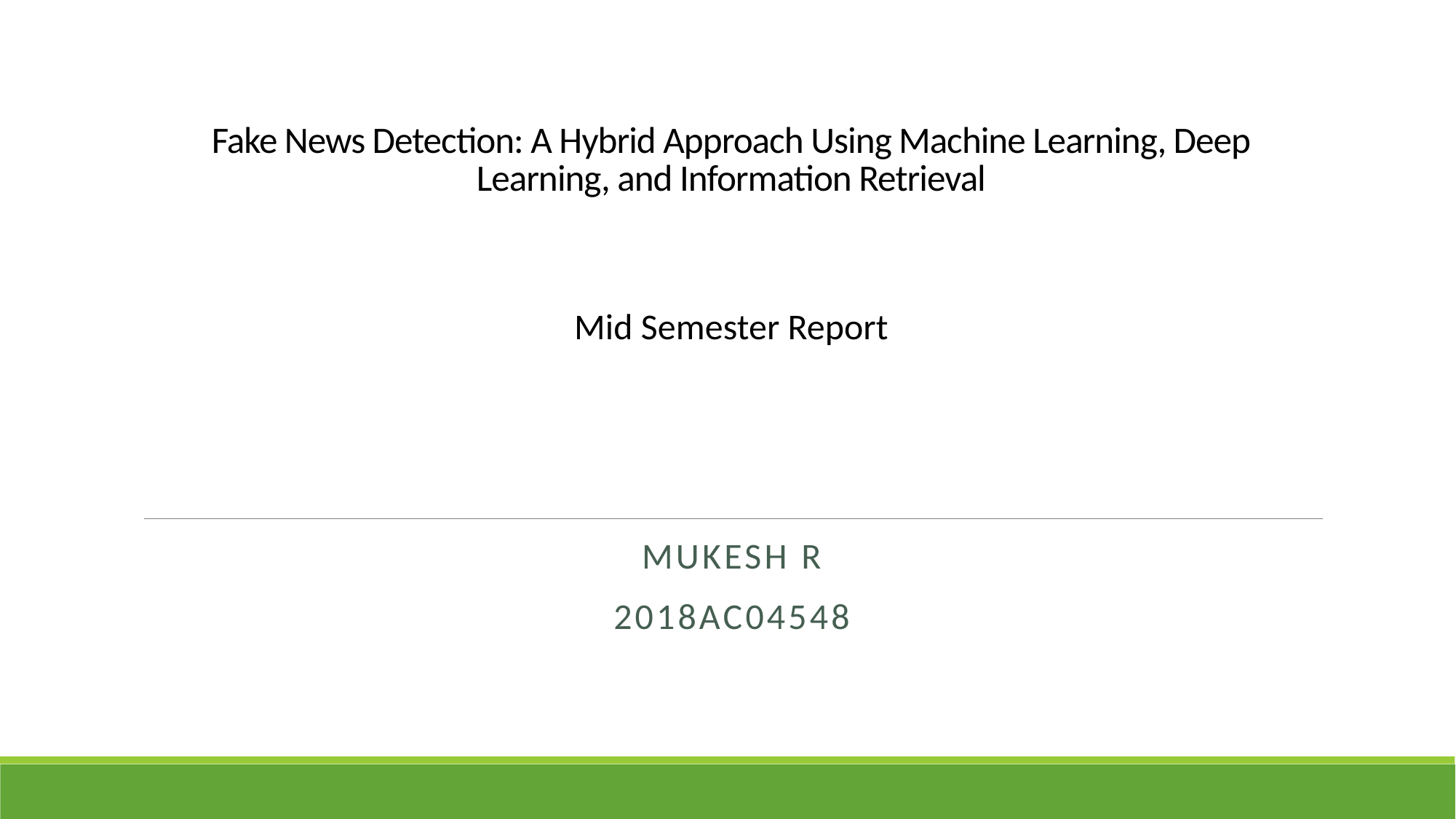

# Fake News Detection: A Hybrid Approach Using Machine Learning, Deep Learning, and Information Retrieval
Mid Semester Report
Mukesh r
2018ac04548